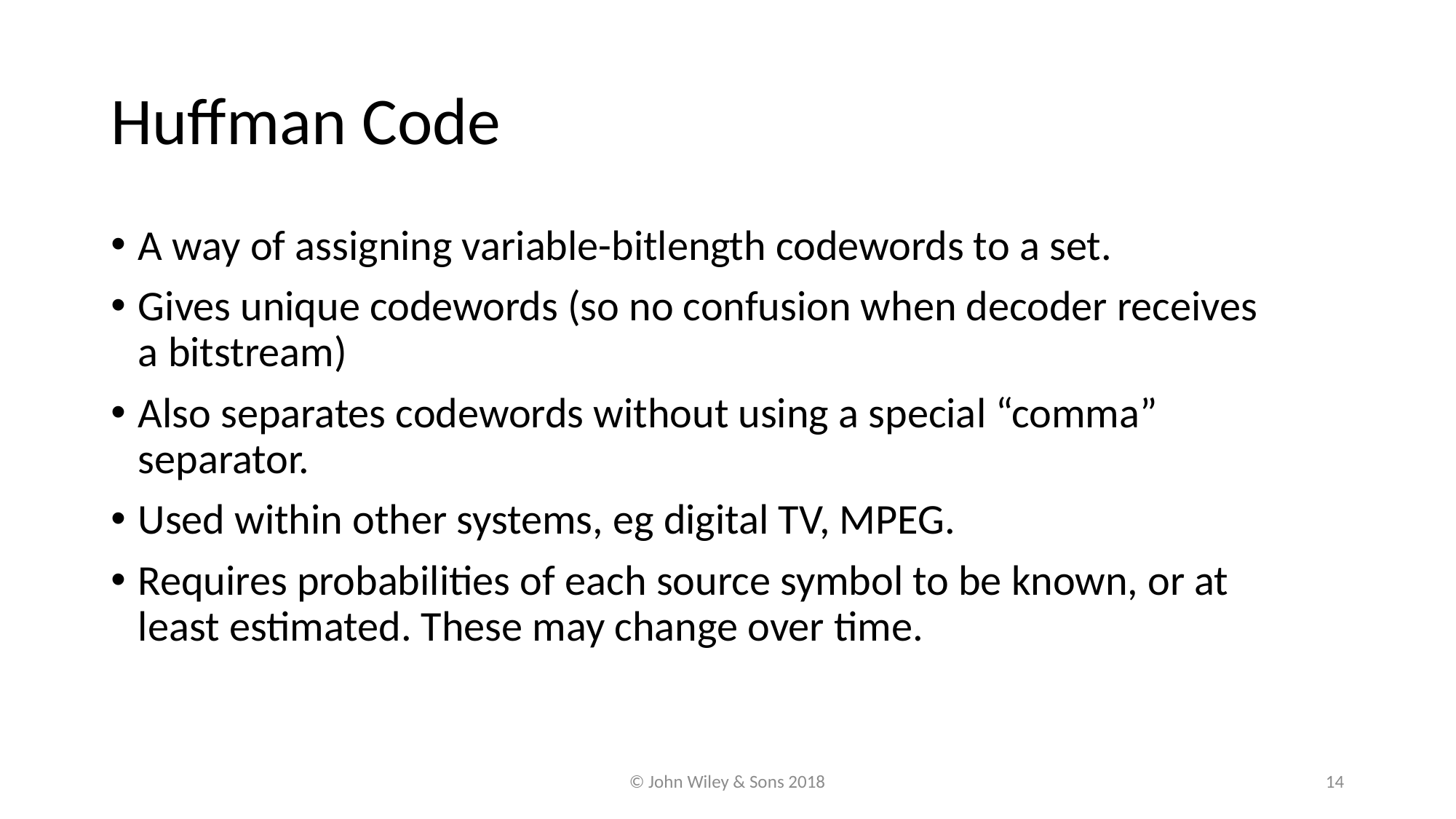

# Huffman Code
A way of assigning variable-bitlength codewords to a set.
Gives unique codewords (so no confusion when decoder receives a bitstream)
Also separates codewords without using a special “comma” separator.
Used within other systems, eg digital TV, MPEG.
Requires probabilities of each source symbol to be known, or at least estimated. These may change over time.
© John Wiley & Sons 2018
14